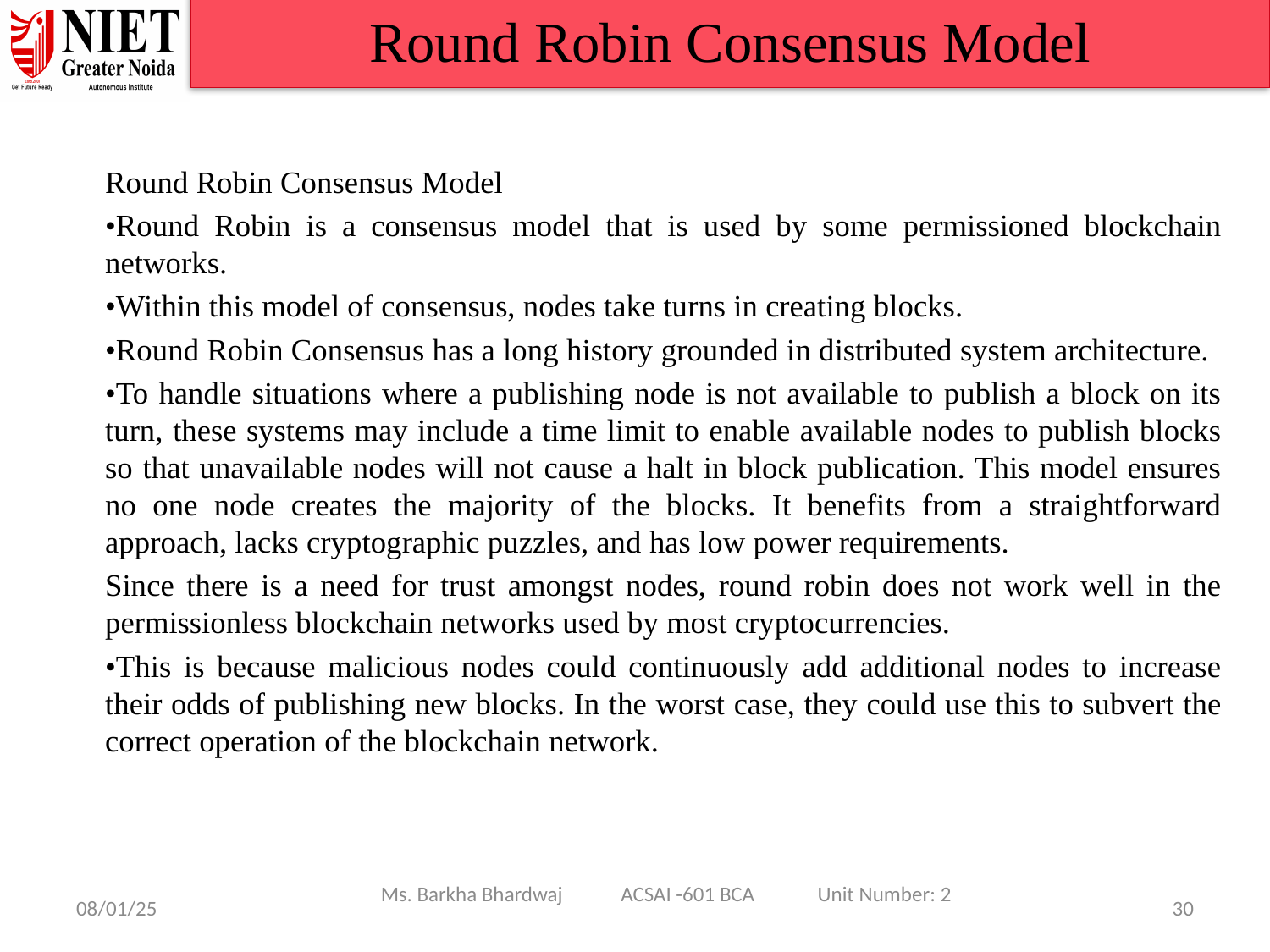

Round Robin Consensus Model
Round Robin Consensus Model
•Round Robin is a consensus model that is used by some permissioned blockchain networks.
•Within this model of consensus, nodes take turns in creating blocks.
•Round Robin Consensus has a long history grounded in distributed system architecture.
•To handle situations where a publishing node is not available to publish a block on its turn, these systems may include a time limit to enable available nodes to publish blocks so that unavailable nodes will not cause a halt in block publication. This model ensures no one node creates the majority of the blocks. It benefits from a straightforward approach, lacks cryptographic puzzles, and has low power requirements.
Since there is a need for trust amongst nodes, round robin does not work well in the permissionless blockchain networks used by most cryptocurrencies.
•This is because malicious nodes could continuously add additional nodes to increase their odds of publishing new blocks. In the worst case, they could use this to subvert the correct operation of the blockchain network.
Ms. Barkha Bhardwaj            ACSAI -601 BCA             Unit Number: 2
08/01/25
30